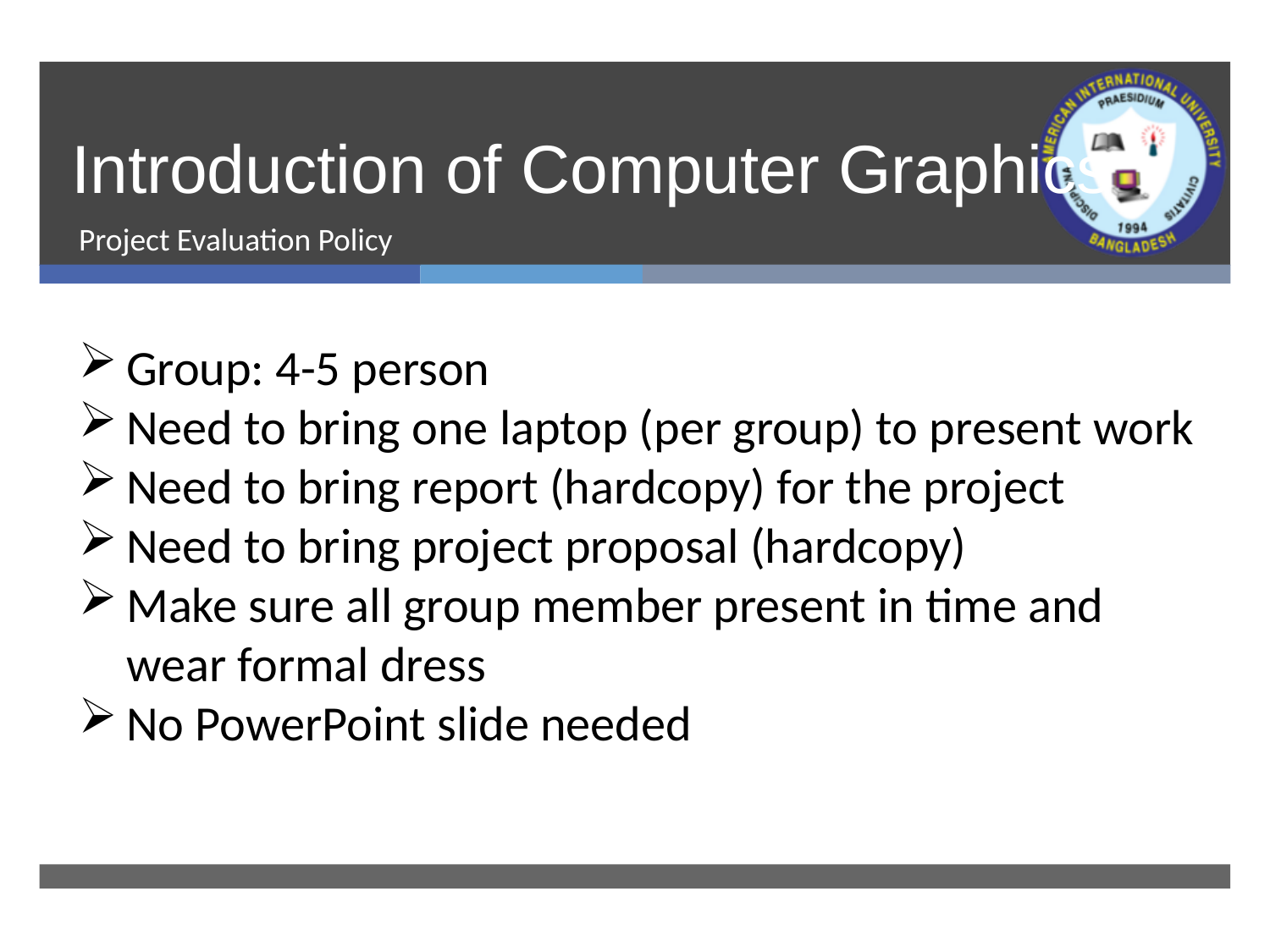

# Introduction of Computer Graphics
Project Evaluation Policy
Group: 4-5 person
Need to bring one laptop (per group) to present work
Need to bring report (hardcopy) for the project
Need to bring project proposal (hardcopy)
Make sure all group member present in time and wear formal dress
No PowerPoint slide needed